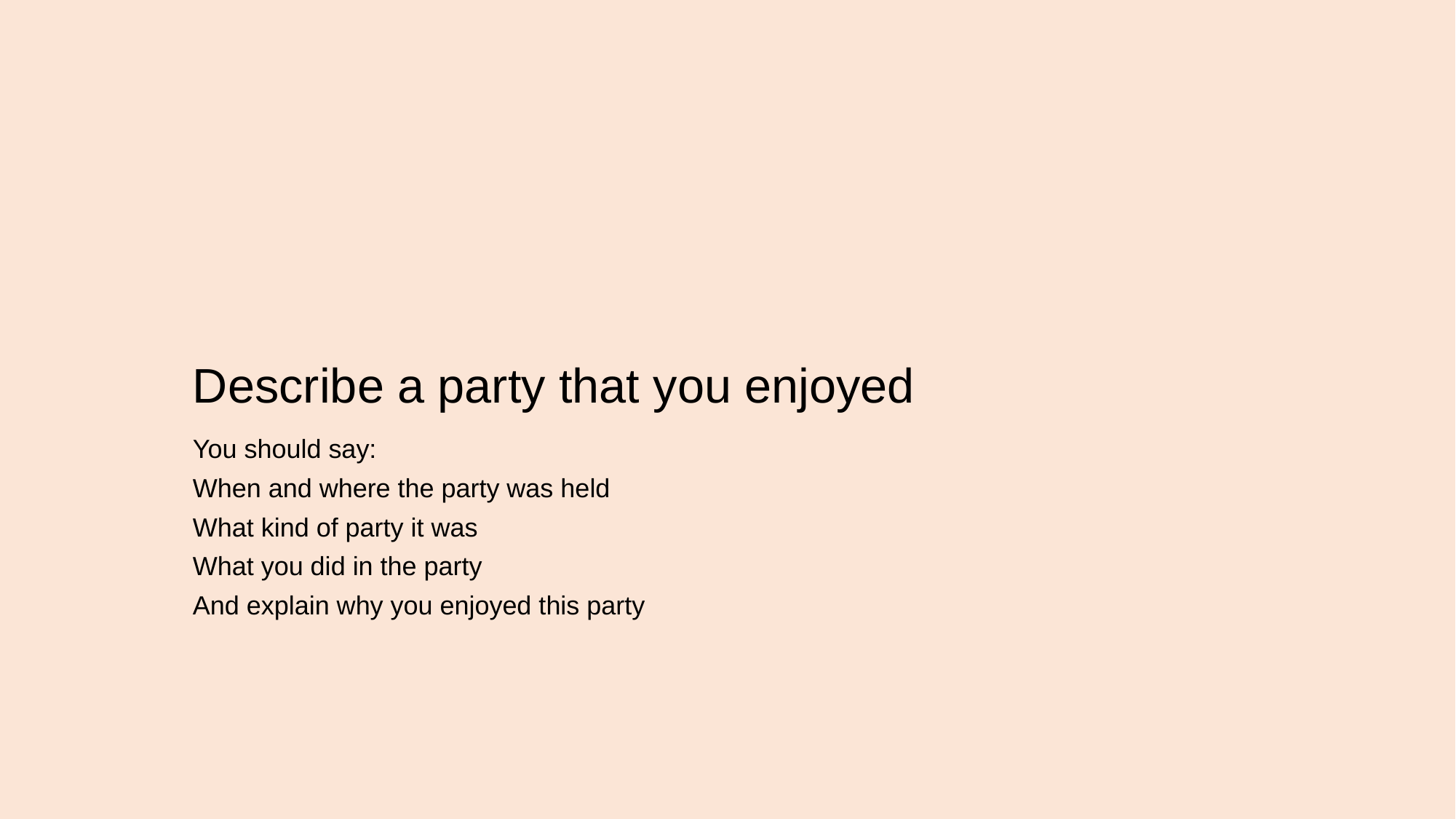

# Describe a party that you enjoyed
You should say:
When and where the party was held
What kind of party it was
What you did in the party
And explain why you enjoyed this party